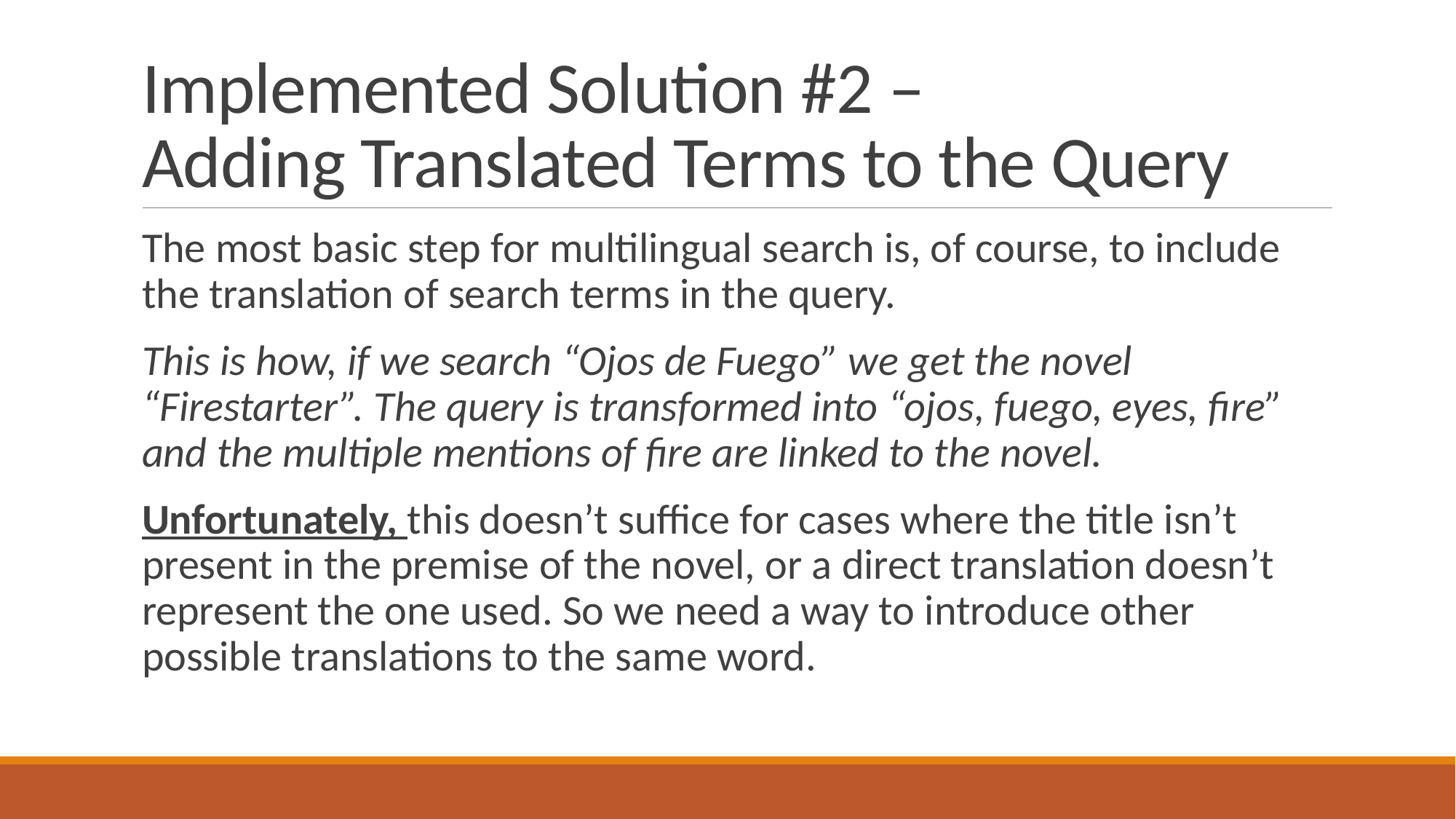

# Implemented Solution #2 – Adding Translated Terms to the Query
The most basic step for multilingual search is, of course, to include the translation of search terms in the query.
This is how, if we search “Ojos de Fuego” we get the novel “Firestarter”. The query is transformed into “ojos, fuego, eyes, fire” and the multiple mentions of fire are linked to the novel.
Unfortunately, this doesn’t suffice for cases where the title isn’t present in the premise of the novel, or a direct translation doesn’t represent the one used. So we need a way to introduce other possible translations to the same word.